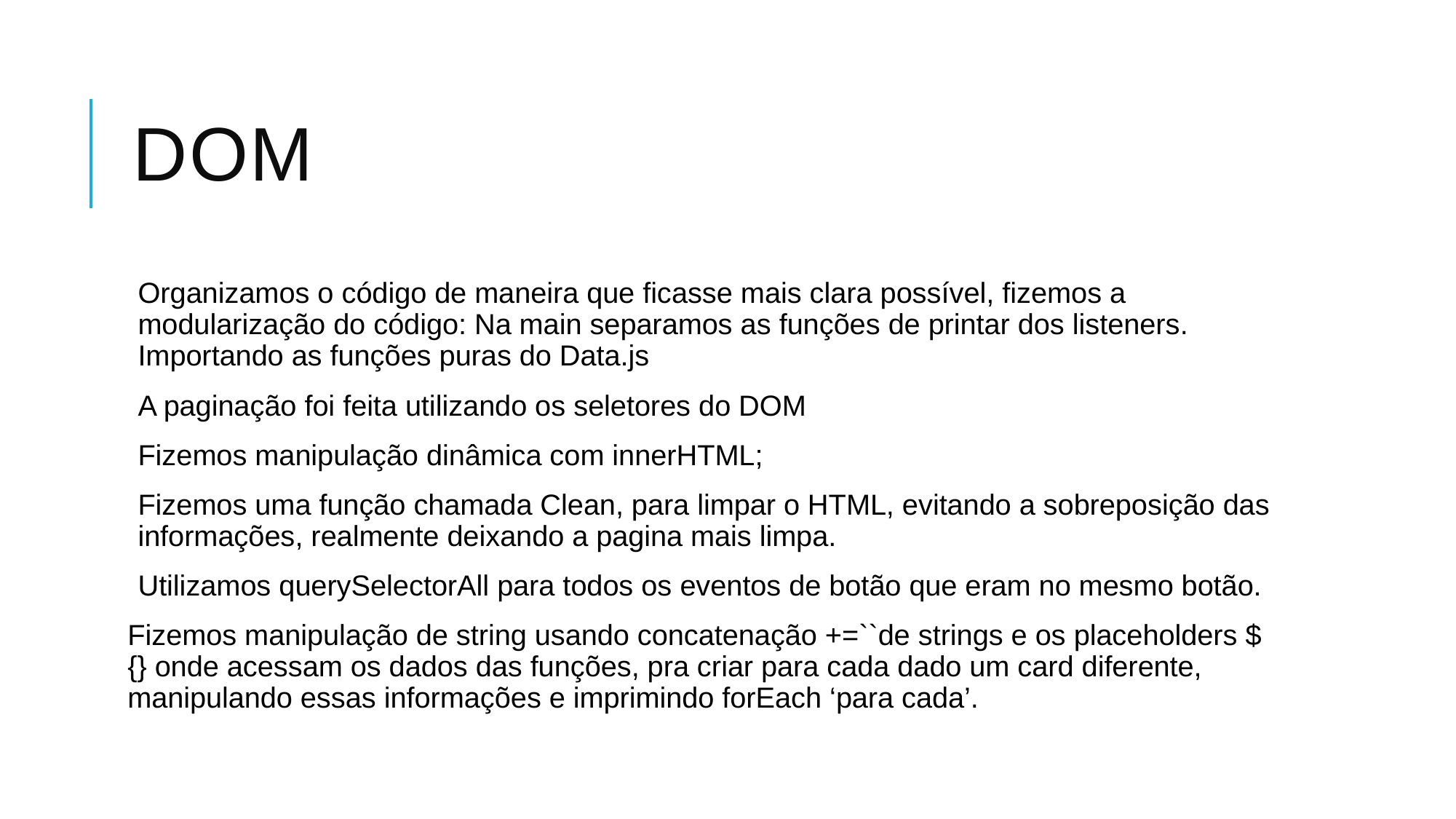

# DOM
Organizamos o código de maneira que ficasse mais clara possível, fizemos a modularização do código: Na main separamos as funções de printar dos listeners. Importando as funções puras do Data.js
A paginação foi feita utilizando os seletores do DOM
Fizemos manipulação dinâmica com innerHTML;
Fizemos uma função chamada Clean, para limpar o HTML, evitando a sobreposição das informações, realmente deixando a pagina mais limpa.
Utilizamos querySelectorAll para todos os eventos de botão que eram no mesmo botão.
Fizemos manipulação de string usando concatenação +=``de strings e os placeholders ${} onde acessam os dados das funções, pra criar para cada dado um card diferente, manipulando essas informações e imprimindo forEach ‘para cada’.